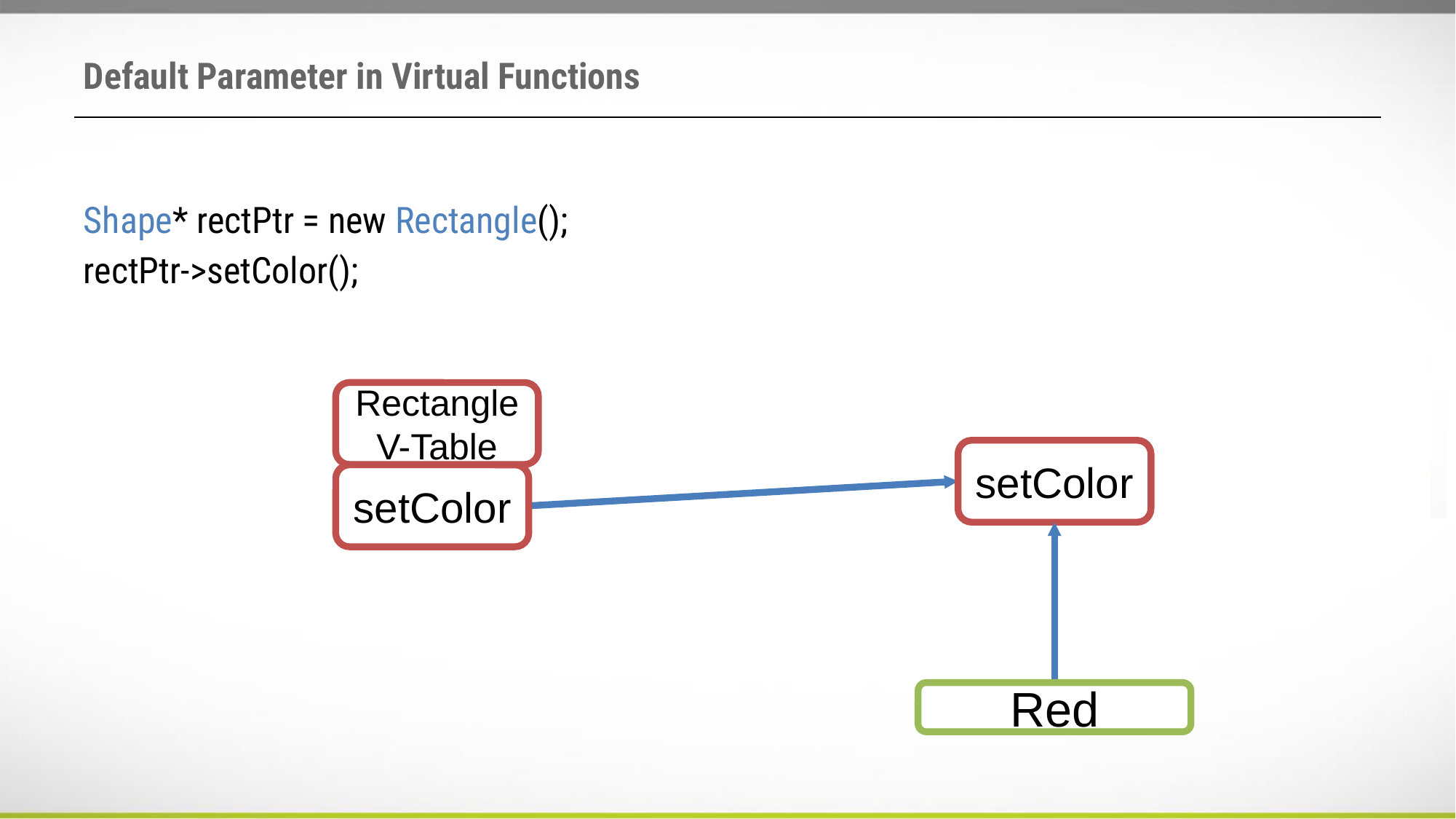

# Default Parameter in Virtual Functions
Shape* rectPtr = new Rectangle();
rectPtr->setColor();

Rectangle
V-Table
setColor
setColor
Red